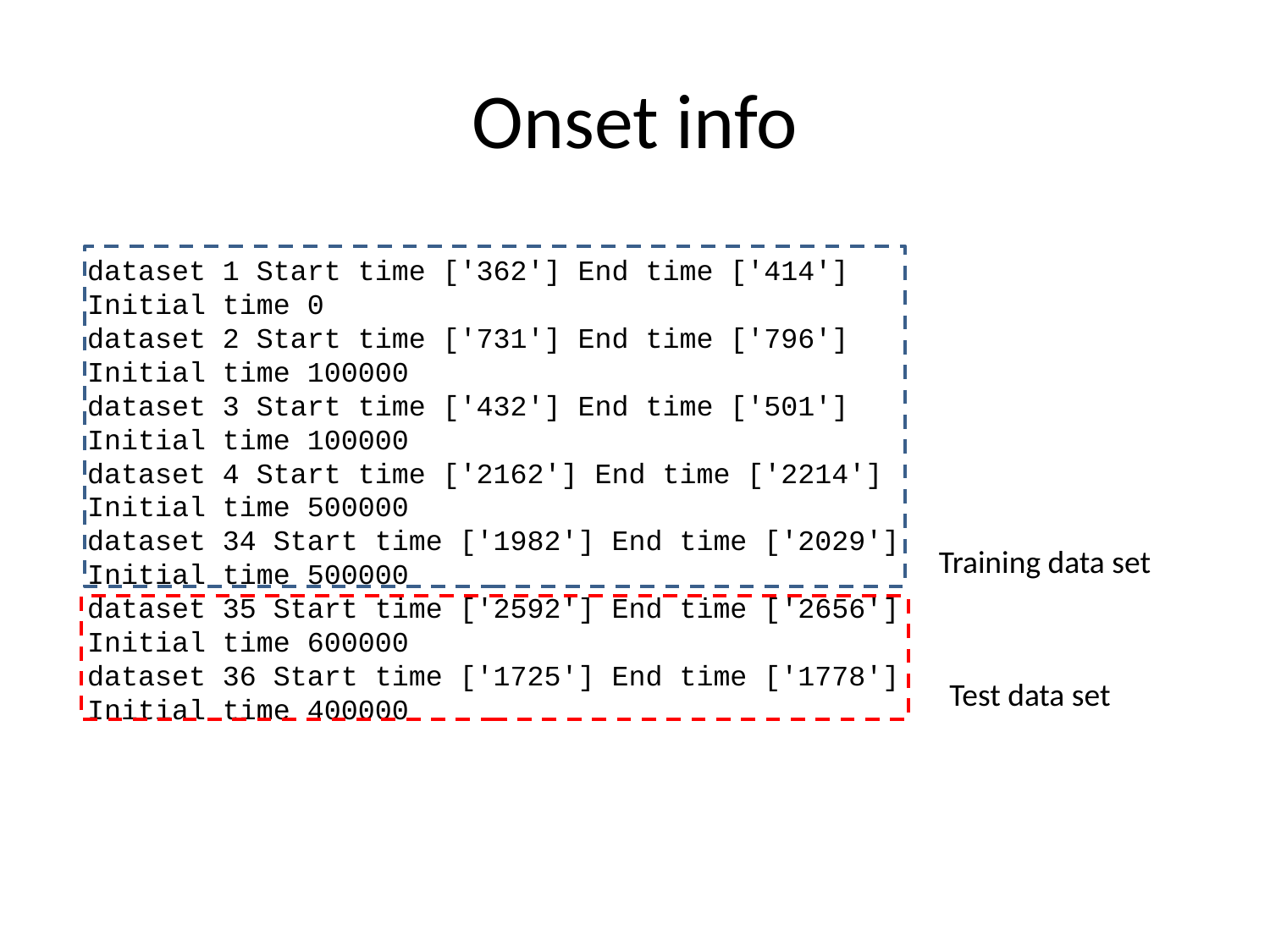

# Onset info
dataset 1 Start time ['362'] End time ['414']
Initial time 0
dataset 2 Start time ['731'] End time ['796']
Initial time 100000
dataset 3 Start time ['432'] End time ['501']
Initial time 100000
dataset 4 Start time ['2162'] End time ['2214']
Initial time 500000
dataset 34 Start time ['1982'] End time ['2029']
Initial time 500000
dataset 35 Start time ['2592'] End time ['2656']
Initial time 600000
dataset 36 Start time ['1725'] End time ['1778']
Initial time 400000

Training data set

Test data set